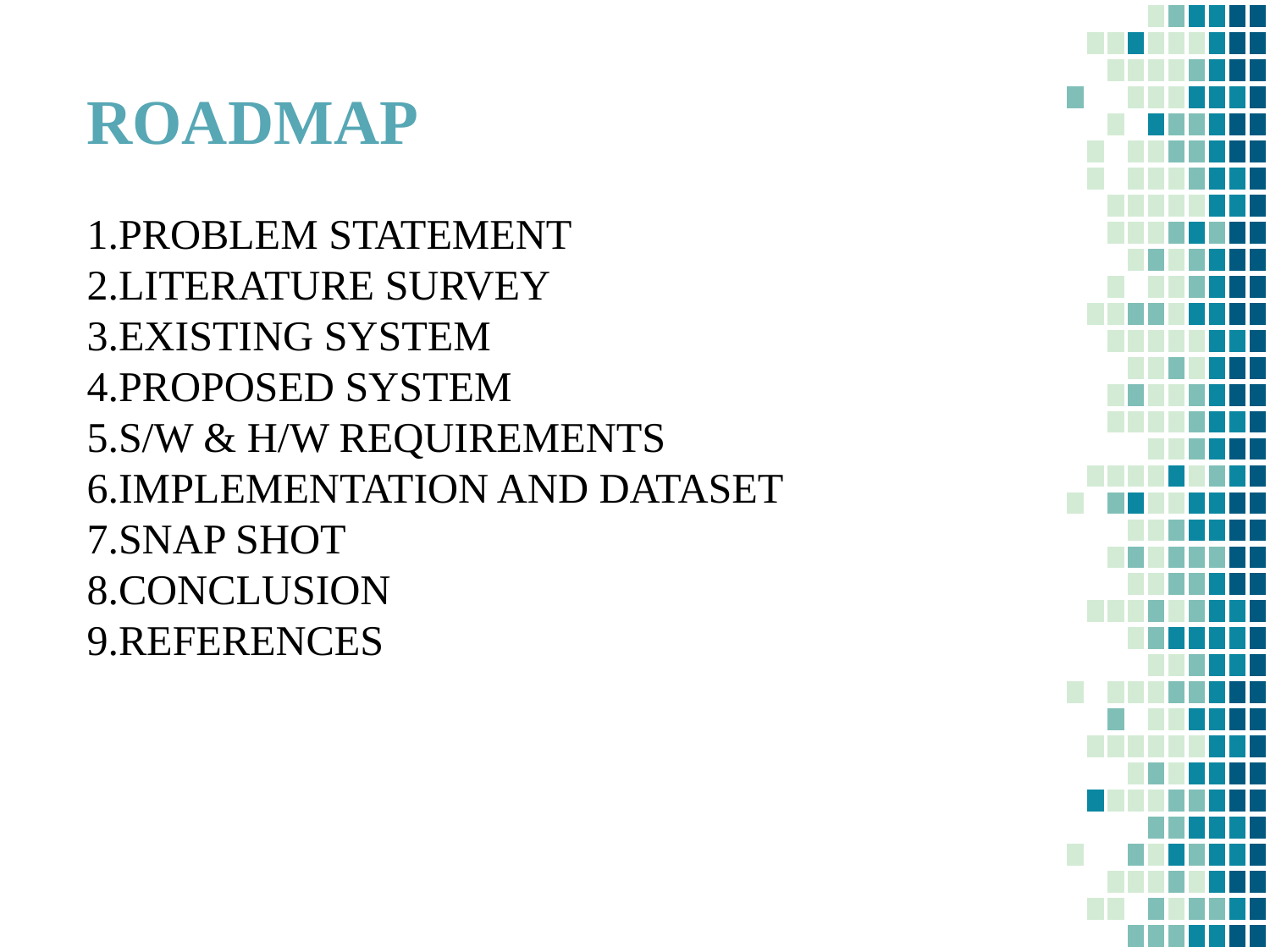

ROADMAP

1.PROBLEM STATEMENT
2.LITERATURE SURVEY
3.EXISTING SYSTEM
4.PROPOSED SYSTEM
5.S/W & H/W REQUIREMENTS
6.IMPLEMENTATION AND DATASET
7.SNAP SHOT
8.CONCLUSION
9.REFERENCES